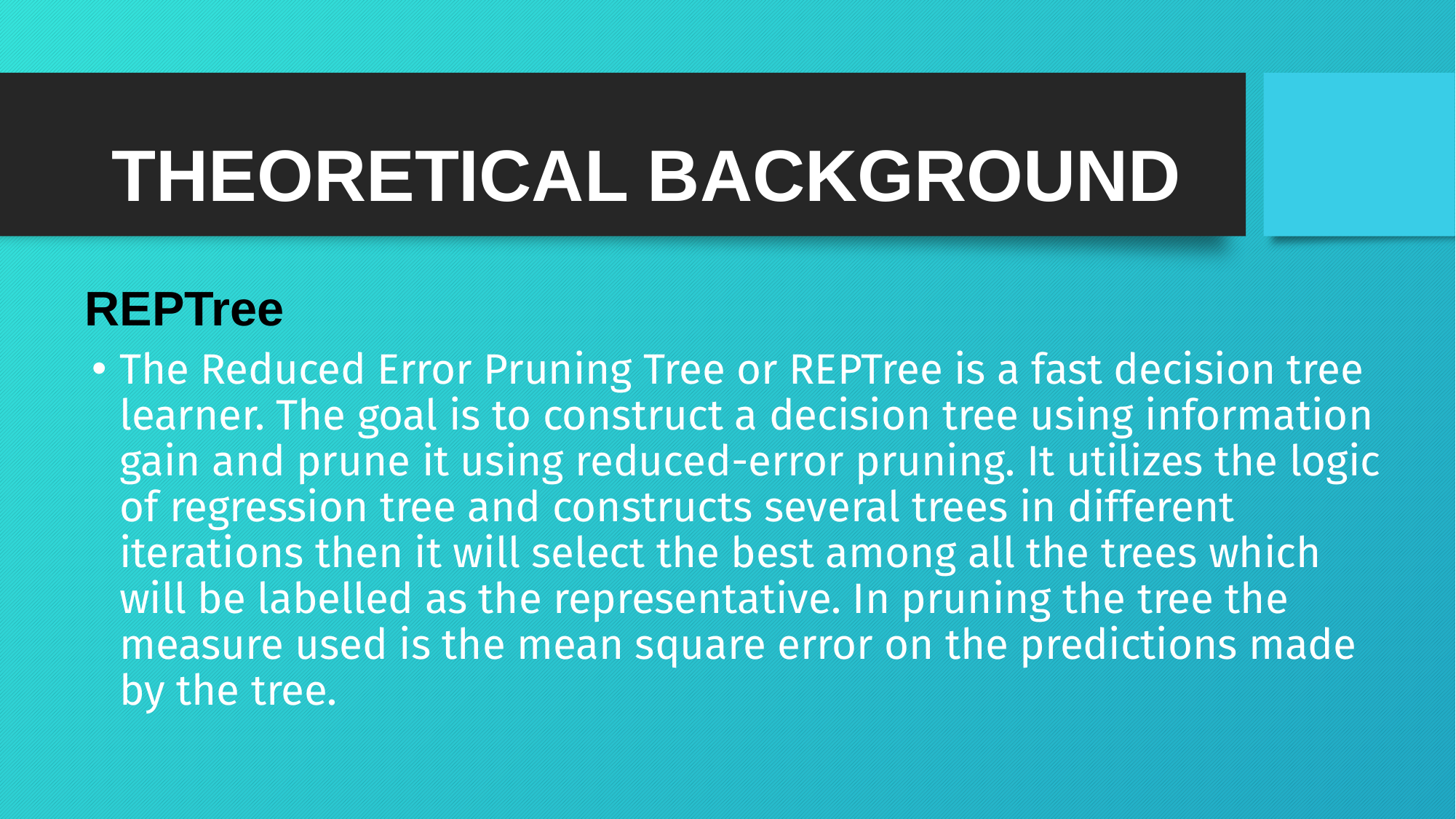

# THEORETICAL BACKGROUND
REPTree
The Reduced Error Pruning Tree or REPTree is a fast decision tree learner. The goal is to construct a decision tree using information gain and prune it using reduced-error pruning. It utilizes the logic of regression tree and constructs several trees in different iterations then it will select the best among all the trees which will be labelled as the representative. In pruning the tree the measure used is the mean square error on the predictions made by the tree.